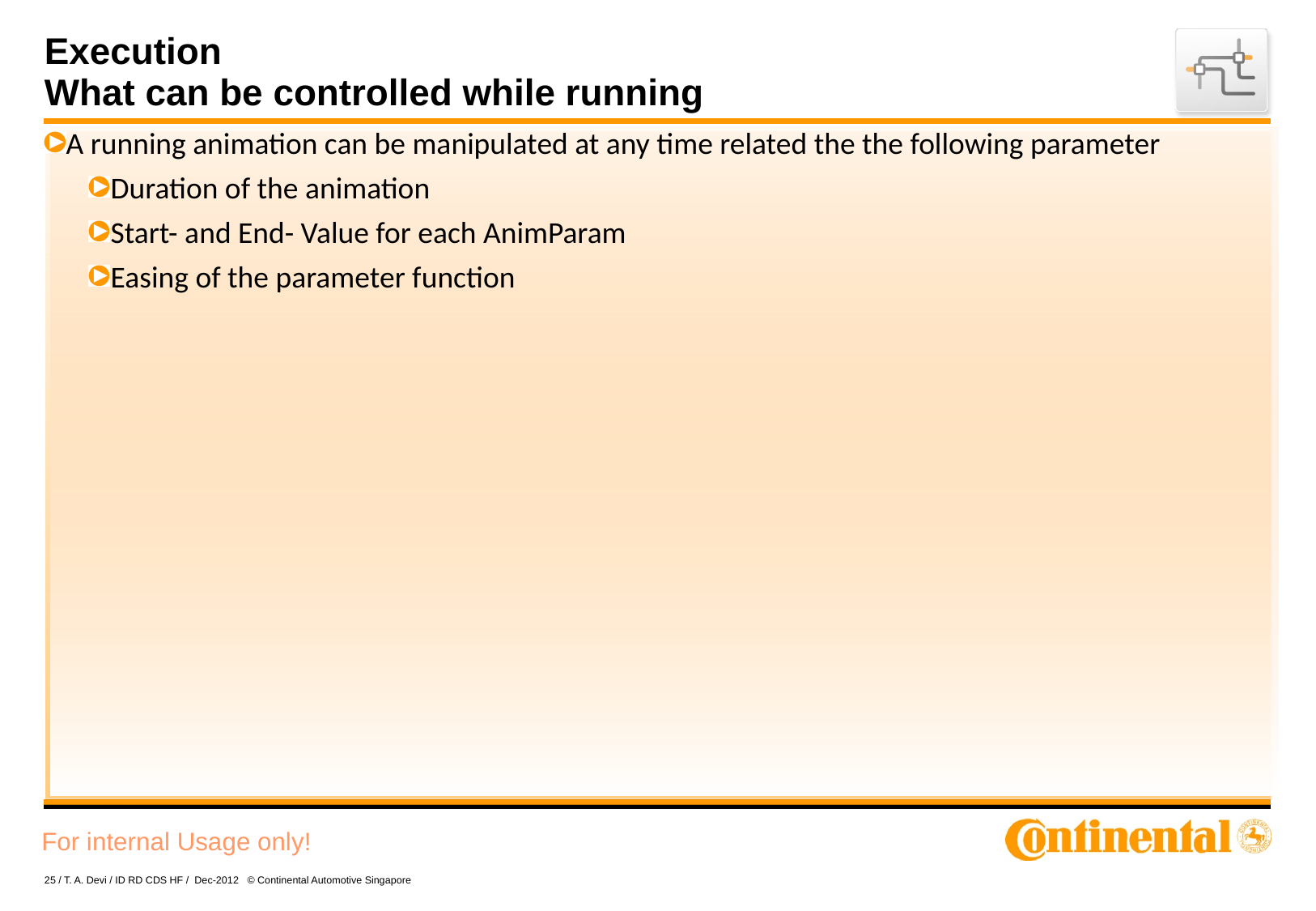

# Execution What can be controlled while running
A running animation can be manipulated at any time related the the following parameter
Duration of the animation
Start- and End- Value for each AnimParam
Easing of the parameter function
25 / T. A. Devi / ID RD CDS HF /  Dec-2012   © Continental Automotive Singapore